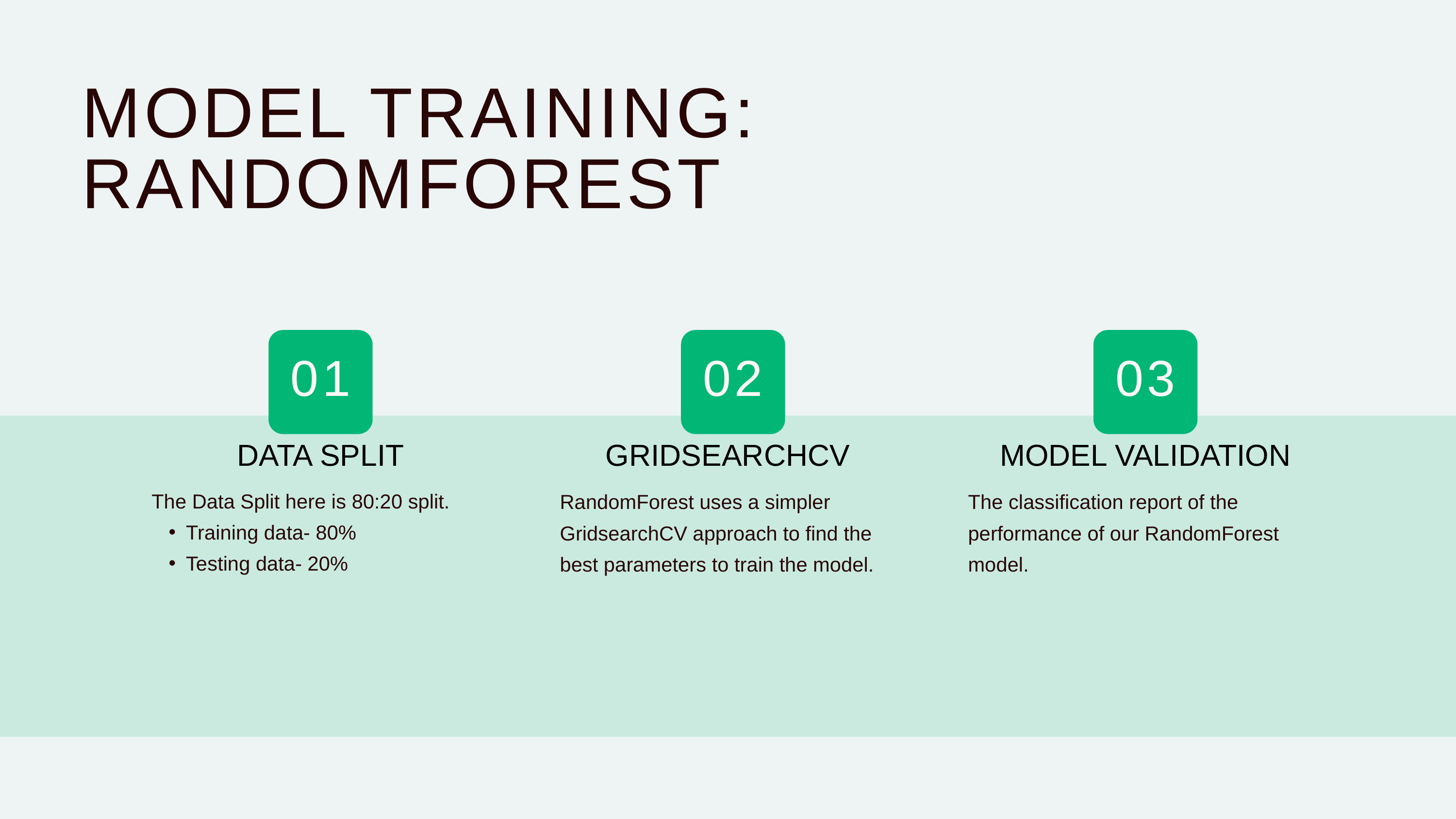

MODEL TRAINING: RANDOMFOREST

01

02

03

DATA SPLIT
GRIDSEARCHCV
MODEL VALIDATION
The Data Split here is 80:20 split.
Training data- 80%
Testing data- 20%
RandomForest uses a simpler GridsearchCV approach to find the best parameters to train the model.
The classification report of the performance of our RandomForest model.